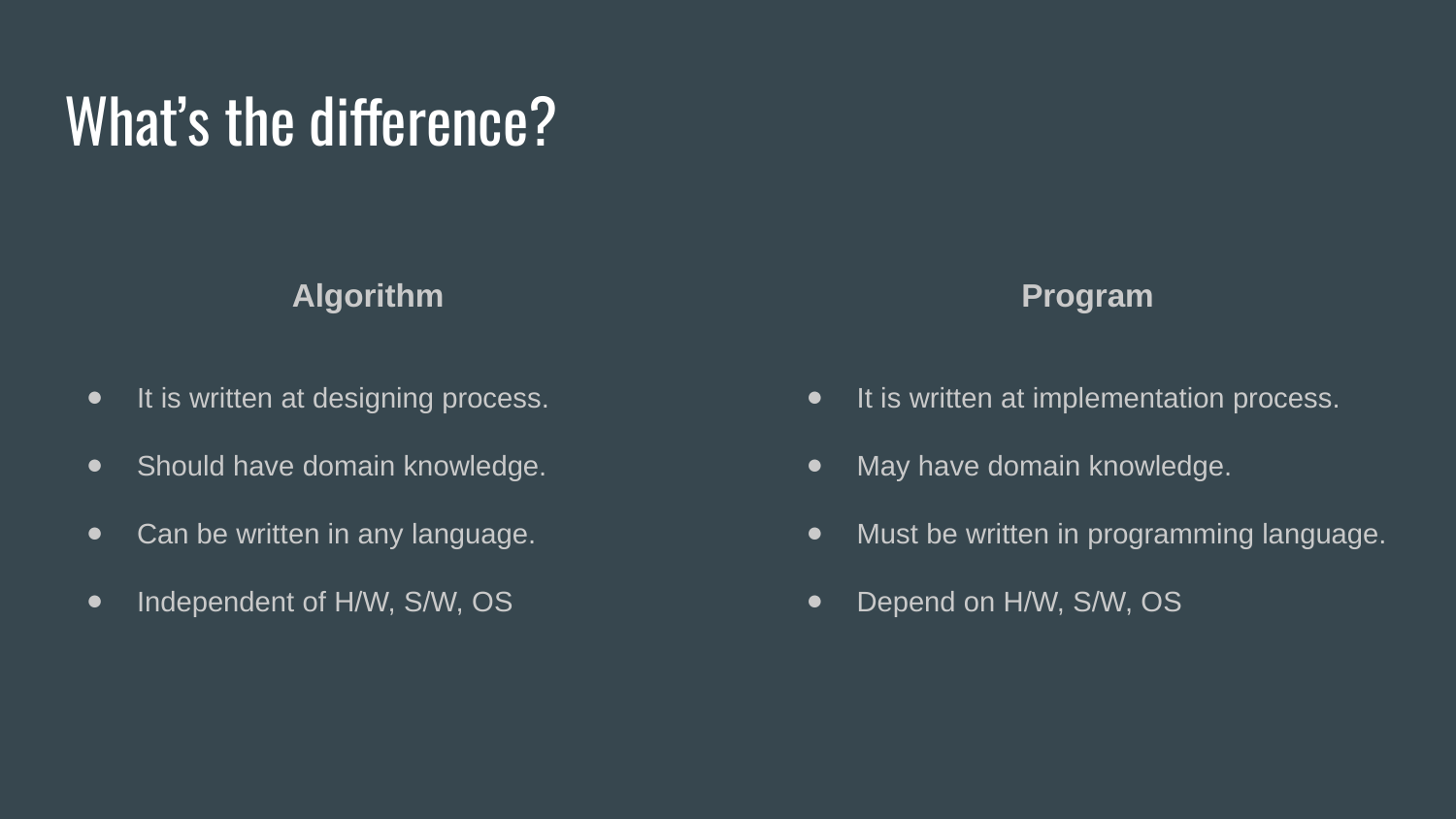

# What’s the difference?

Algorithm
It is written at designing process.
Should have domain knowledge.
Can be written in any language.
Independent of H/W, S/W, OS

Program
It is written at implementation process.
May have domain knowledge.
Must be written in programming language.
Depend on H/W, S/W, OS